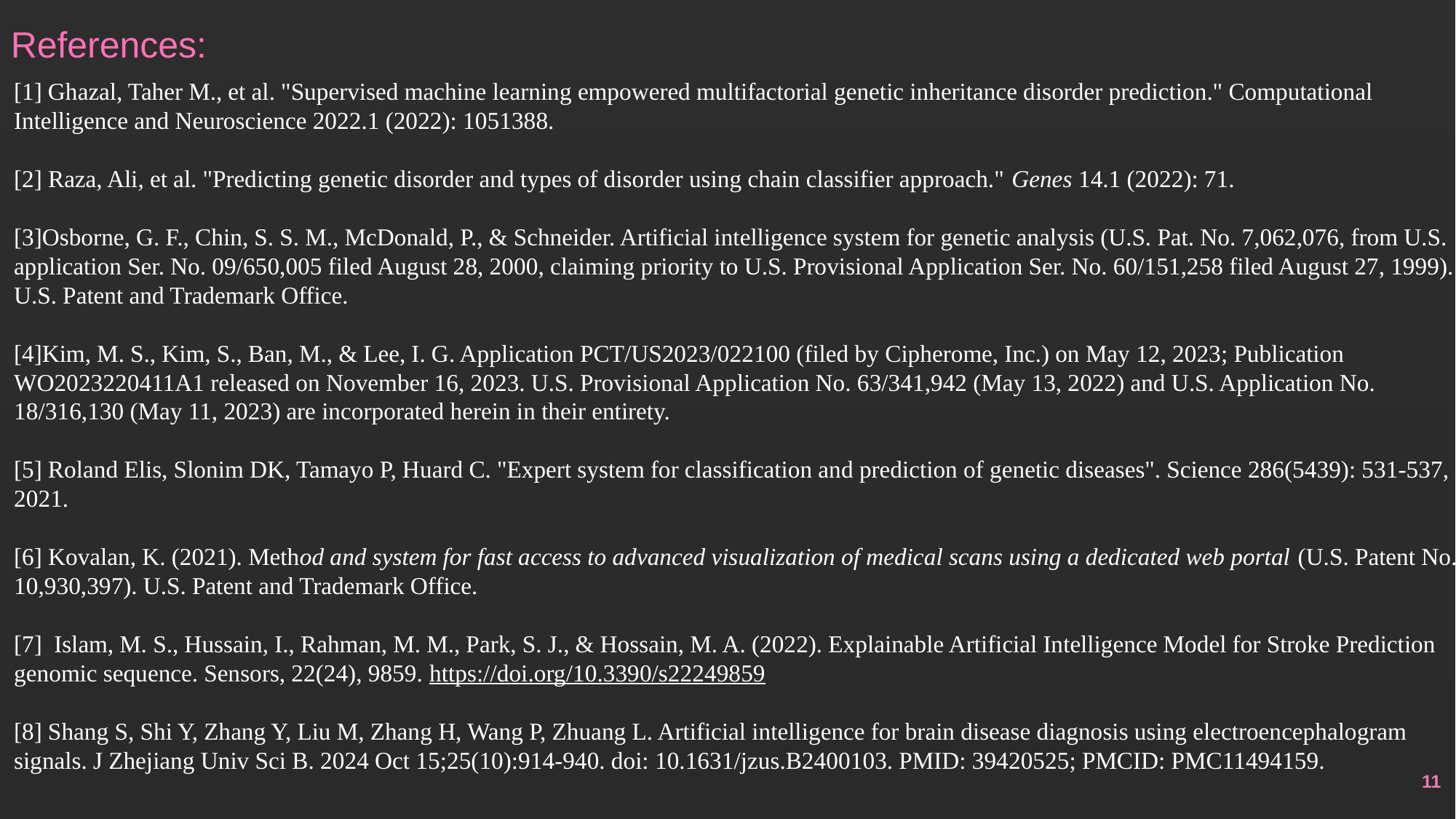

References:

[1] Ghazal, Taher M., et al. "Supervised machine learning empowered multifactorial genetic inheritance disorder prediction." Computational Intelligence and Neuroscience 2022.1 (2022): 1051388.

[2] Raza, Ali, et al. "Predicting genetic disorder and types of disorder using chain classifier approach." Genes 14.1 (2022): 71.

[3]Osborne, G. F., Chin, S. S. M., McDonald, P., & Schneider. Artificial intelligence system for genetic analysis (U.S. Pat. No. 7,062,076, from U.S. application Ser. No. 09/650,005 filed August 28, 2000, claiming priority to U.S. Provisional Application Ser. No. 60/151,258 filed August 27, 1999). U.S. Patent and Trademark Office.

[4]Kim, M. S., Kim, S., Ban, M., & Lee, I. G. Application PCT/US2023/022100 (filed by Cipherome, Inc.) on May 12, 2023; Publication WO2023220411A1 released on November 16, 2023. U.S. Provisional Application No. 63/341,942 (May 13, 2022) and U.S. Application No. 18/316,130 (May 11, 2023) are incorporated herein in their entirety.

[5] Roland Elis, Slonim DK, Tamayo P, Huard C. "Expert system for classification and prediction of genetic diseases". Science 286(5439): 531-537, 2021.

[6] Kovalan, K. (2021). Method and system for fast access to advanced visualization of medical scans using a dedicated web portal (U.S. Patent No. 10,930,397). U.S. Patent and Trademark Office.

[7]  Islam, M. S., Hussain, I., Rahman, M. M., Park, S. J., & Hossain, M. A. (2022). Explainable Artificial Intelligence Model for Stroke Prediction genomic sequence. Sensors, 22(24), 9859. https://doi.org/10.3390/s22249859

[8] Shang S, Shi Y, Zhang Y, Liu M, Zhang H, Wang P, Zhuang L. Artificial intelligence for brain disease diagnosis using electroencephalogram signals. J Zhejiang Univ Sci B. 2024 Oct 15;25(10):914-940. doi: 10.1631/jzus.B2400103. PMID: 39420525; PMCID: PMC11494159.

11